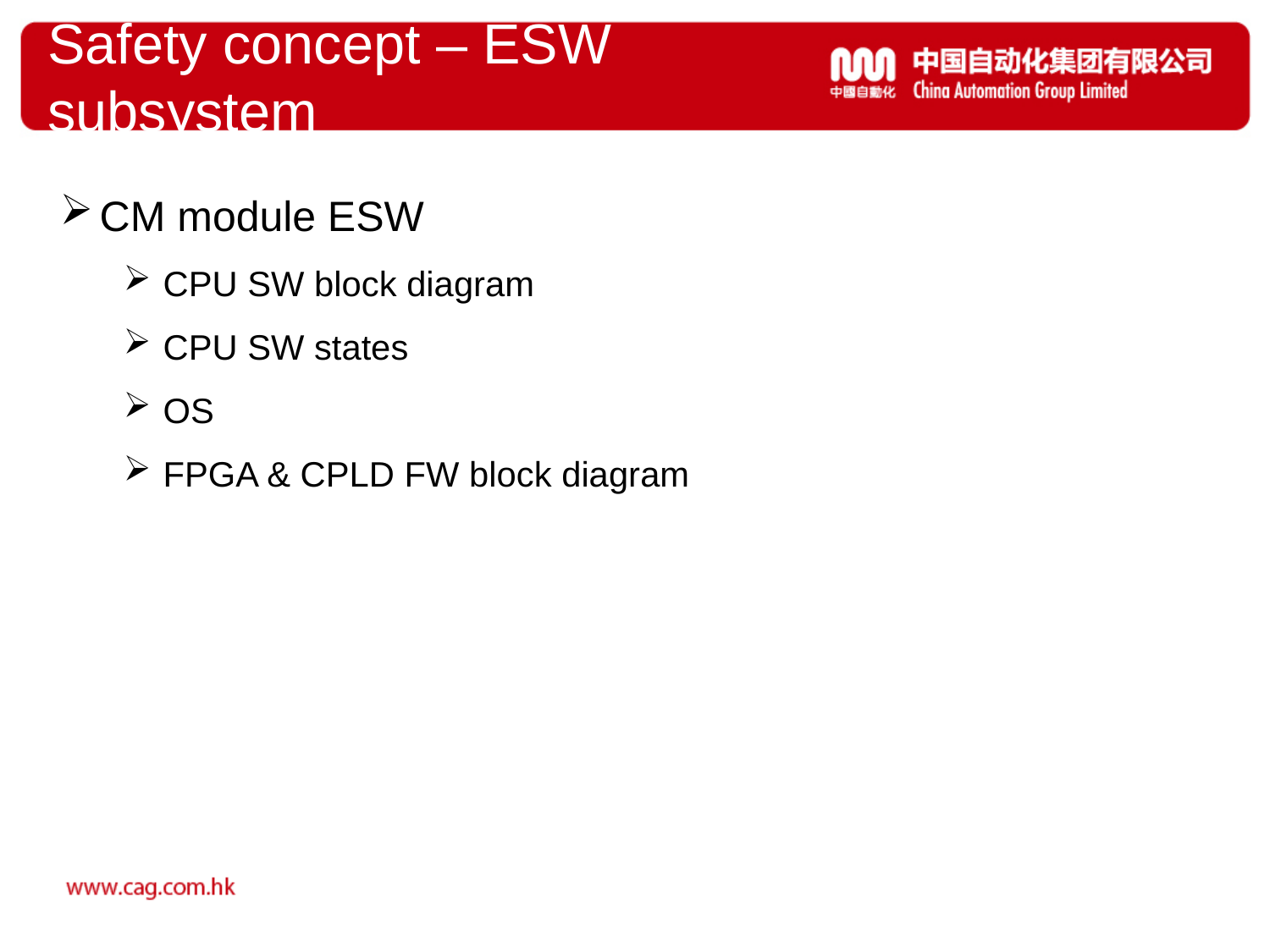

# Safety concept – ESW subsystem

CM module ESW
CPU SW block diagram
CPU SW states
OS
FPGA & CPLD FW block diagram